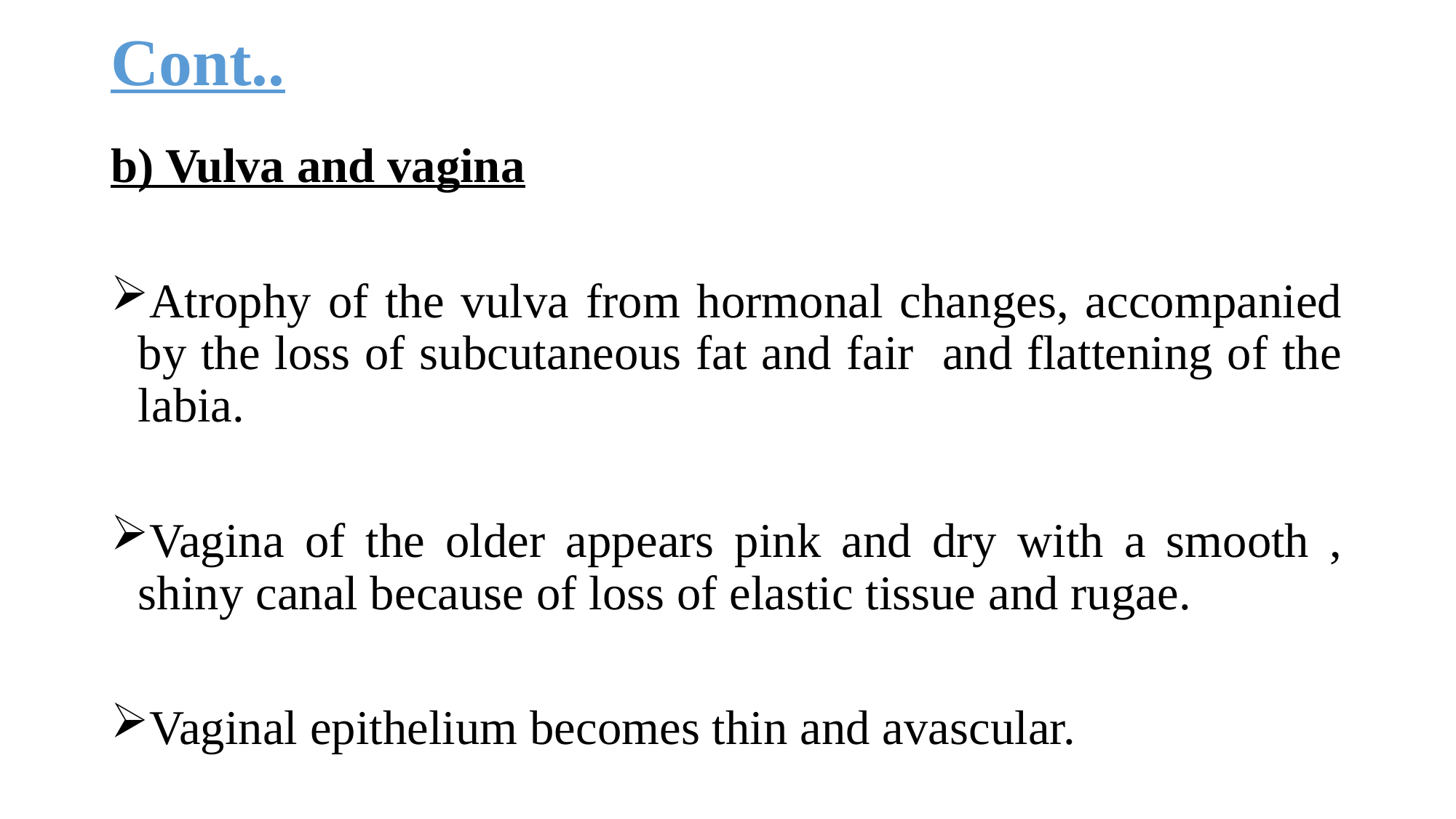

# Cont..
b) Vulva and vagina

Atrophy of the vulva from hormonal changes, accompanied by the loss of subcutaneous fat and fair  and flattening of the labia.

Vagina of the older appears pink and dry with a smooth , shiny canal because of loss of elastic tissue and rugae.

Vaginal epithelium becomes thin and avascular.